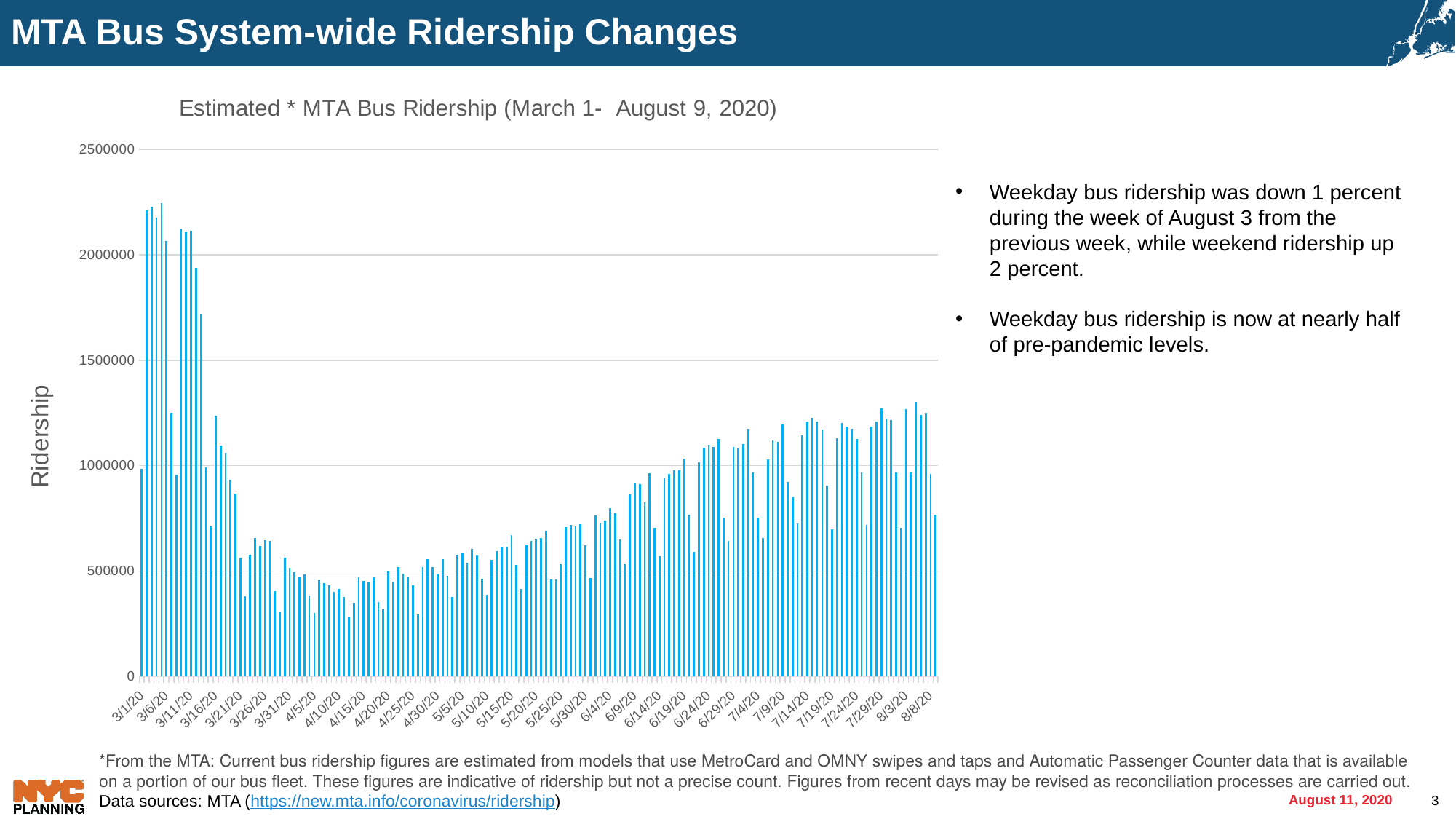

# MTA Bus System-wide Ridership Changes

### Chart: Estimated * MTA Bus Ridership (March 1-  August 9, 2020)

| Category |  Bus Estimated Ridership  |
|---|---|
| 44052 | 765800.0 |
| 44051 | 960800.0 |
| 44050 | 1251000.0 |
| 44049 | 1239600.0 |
| 44048 | 1303900.0 |
| 44047 | 967300.0 |
| 44046 | 1267900.0 |
| 44045 | 706000.0 |
| 44044 | 968200.0 |
| 44043 | 1215900.0 |
| 44042 | 1222600.0 |
| 44041 | 1272500.0 |
| 44040 | 1210300.0 |
| 44039 | 1184800.0 |
| 44038 | 720100.0 |
| 44037 | 965800.0 |
| 44036 | 1127200.0 |
| 44035 | 1175900.0 |
| 44034 | 1185700.0 |
| 44033 | 1202900.0 |
| 44032 | 1129300.0 |
| 44031 | 698000.0 |
| 44030 | 904000.0 |
| 44029 | 1171700.0 |
| 44028 | 1209900.0 |
| 44027 | 1227800.0 |
| 44026 | 1210600.0 |
| 44025 | 1143600.0 |
| 44024 | 726500.0 |
| 44023 | 851800.0 |
| 44022 | 922700.0 |
| 44021 | 1193700.0 |
| 44020 | 1113900.0 |
| 44019 | 1118100.0 |
| 44018 | 1029600.0 |
| 44017 | 657800.0 |
| 44016 | 753900.0 |
| 44015 | 967600.0 |
| 44014 | 1175800.0 |
| 44013 | 1100600.0 |
| 44012 | 1080800.0 |
| 44011 | 1086800.0 |
| 44010 | 641300.0 |
| 44009 | 753300.0 |
| 44008 | 1127700.0 |
| 44007 | 1086900.0 |
| 44006 | 1099000.0 |
| 44005 | 1085600.0 |
| 44004 | 1015800.0 |
| 44003 | 592200.0 |
| 44002 | 768300.0 |
| 44001 | 1033600.0 |
| 44000 | 976200.0 |
| 43999 | 976200.0 |
| 43998 | 960300.0 |
| 43997 | 940500.0 |
| 43996 | 571200.0 |
| 43995 | 706300.0 |
| 43994 | 964300.0 |
| 43993 | 827000.0 |
| 43992 | 913000.0 |
| 43991 | 916000.0 |
| 43990 | 863000.0 |
| 43989 | 531900.0 |
| 43988 | 648000.0 |
| 43987 | 772800.0 |
| 43986 | 797600.0 |
| 43985 | 741000.0 |
| 43984 | 724300.0 |
| 43983 | 764200.0 |
| 43982 | 468300.0 |
| 43981 | 622000.0 |
| 43980 | 720800.0 |
| 43979 | 710800.0 |
| 43978 | 719200.0 |
| 43977 | 709000.0 |
| 43976 | 531600.0 |
| 43975 | 461200.0 |
| 43974 | 460700.0 |
| 43973 | 690200.0 |
| 43972 | 655328.0 |
| 43971 | 654804.0 |
| 43970 | 643552.0 |
| 43969 | 624174.0 |
| 43968 | 413492.0 |
| 43967 | 530594.0 |
| 43966 | 671506.0 |
| 43965 | 616040.0 |
| 43964 | 611250.0 |
| 43963 | 594936.0 |
| 43962 | 553343.0 |
| 43961 | 385966.0 |
| 43960 | 462438.0 |
| 43959 | 573718.0 |
| 43958 | 605591.0 |
| 43957 | 538761.0 |
| 43956 | 583421.0 |
| 43955 | 578317.0 |
| 43954 | 375876.0 |
| 43953 | 478575.0 |
| 43952 | 555279.0 |
| 43951 | 488797.0 |
| 43950 | 519564.0 |
| 43949 | 555610.0 |
| 43948 | 518386.0 |
| 43947 | 293511.0 |
| 43946 | 430845.0 |
| 43945 | 475360.0 |
| 43944 | 487323.0 |
| 43943 | 518941.0 |
| 43942 | 450917.0 |
| 43941 | 498685.0 |
| 43940 | 318134.0 |
| 43939 | 351965.0 |
| 43938 | 470282.0 |
| 43937 | 447033.0 |
| 43936 | 454097.0 |
| 43935 | 470906.0 |
| 43934 | 347790.0 |
| 43933 | 279095.0 |
| 43932 | 378234.0 |
| 43931 | 414100.0 |
| 43930 | 401941.0 |
| 43929 | 431732.0 |
| 43928 | 441002.0 |
| 43927 | 454914.0 |
| 43926 | 299558.0 |
| 43925 | 383432.0 |
| 43924 | 483769.0 |
| 43923 | 472666.0 |
| 43922 | 495364.0 |
| 43921 | 514279.0 |
| 43920 | 563874.0 |
| 43919 | 306820.0 |
| 43918 | 403680.0 |
| 43917 | 641846.0 |
| 43916 | 646076.0 |
| 43915 | 618031.0 |
| 43914 | 657814.0 |
| 43913 | 578187.0 |
| 43912 | 378934.0 |
| 43911 | 564919.0 |
| 43910 | 868602.0 |
| 43909 | 933602.0 |
| 43908 | 1059502.0 |
| 43907 | 1094949.0 |
| 43906 | 1237309.0 |
| 43905 | 711555.0 |
| 43904 | 993287.0 |
| 43903 | 1715737.0 |
| 43902 | 1938424.0 |
| 43901 | 2112967.0 |
| 43900 | 2111989.0 |
| 43899 | 2124770.0 |
| 43898 | 957163.0 |
| 43897 | 1249085.0 |
| 43896 | 2066743.0 |
| 43895 | 2244515.0 |
| 43894 | 2177165.0 |
| 43893 | 2228608.0 |
| 43892 | 2209066.0 |
| 43891 | 984908.0 |
Weekday bus ridership was down 1 percent during the week of August 3 from the previous week, while weekend ridership up 2 percent.

Weekday bus ridership is now at nearly half of pre-pandemic levels.
*From the MTA: Current bus ridership figures are estimated from models that use MetroCard and OMNY swipes and taps and Automatic Passenger Counter data that is available on a portion of our bus fleet. These figures are indicative of ridership but not a precise count. Figures from recent days may be revised as reconciliation processes are carried out. Data sources: MTA (https://new.mta.info/coronavirus/ridership)
3